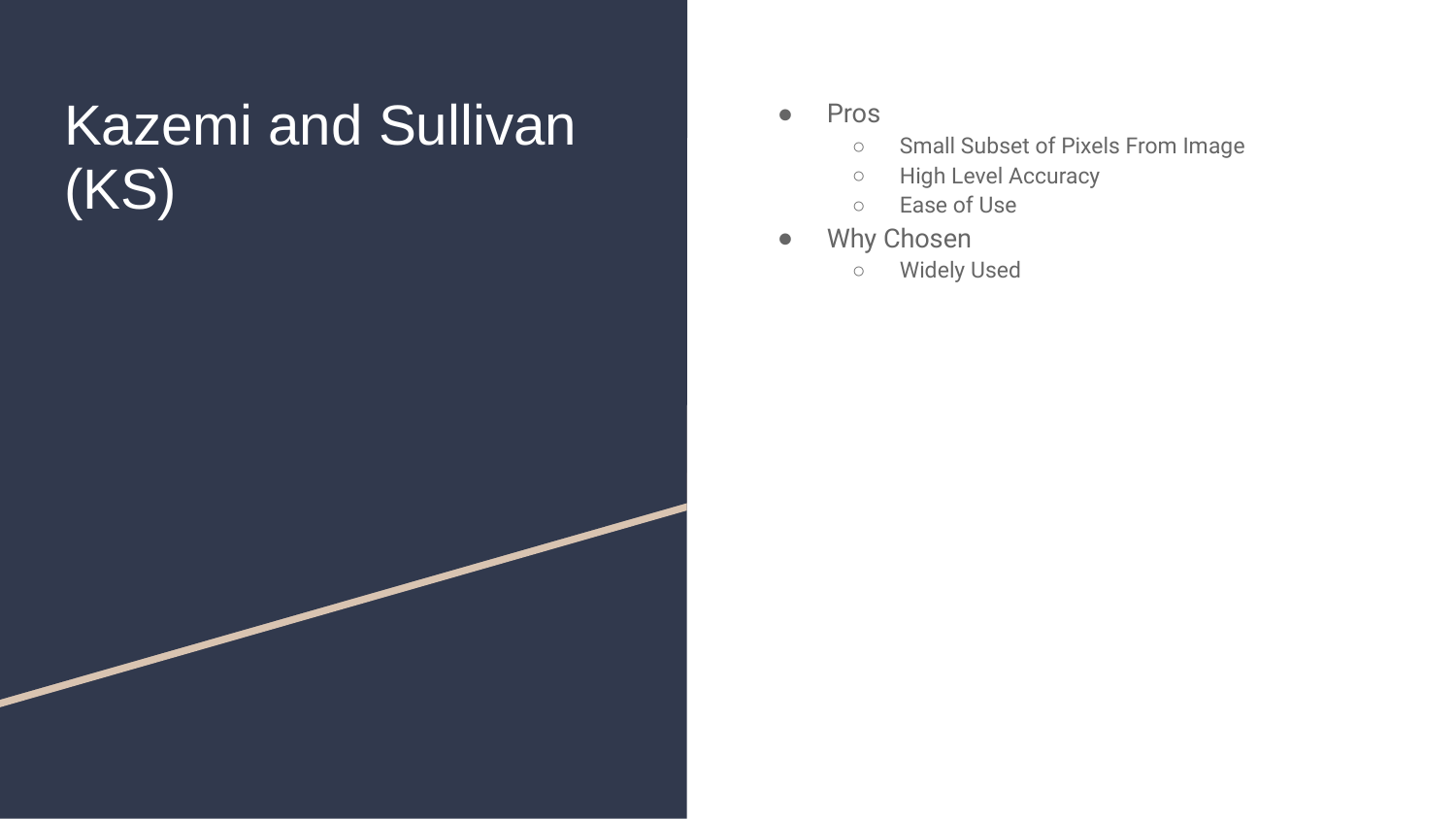

# Kazemi and Sullivan (KS)
Pros
Small Subset of Pixels From Image
High Level Accuracy
Ease of Use
Why Chosen
Widely Used